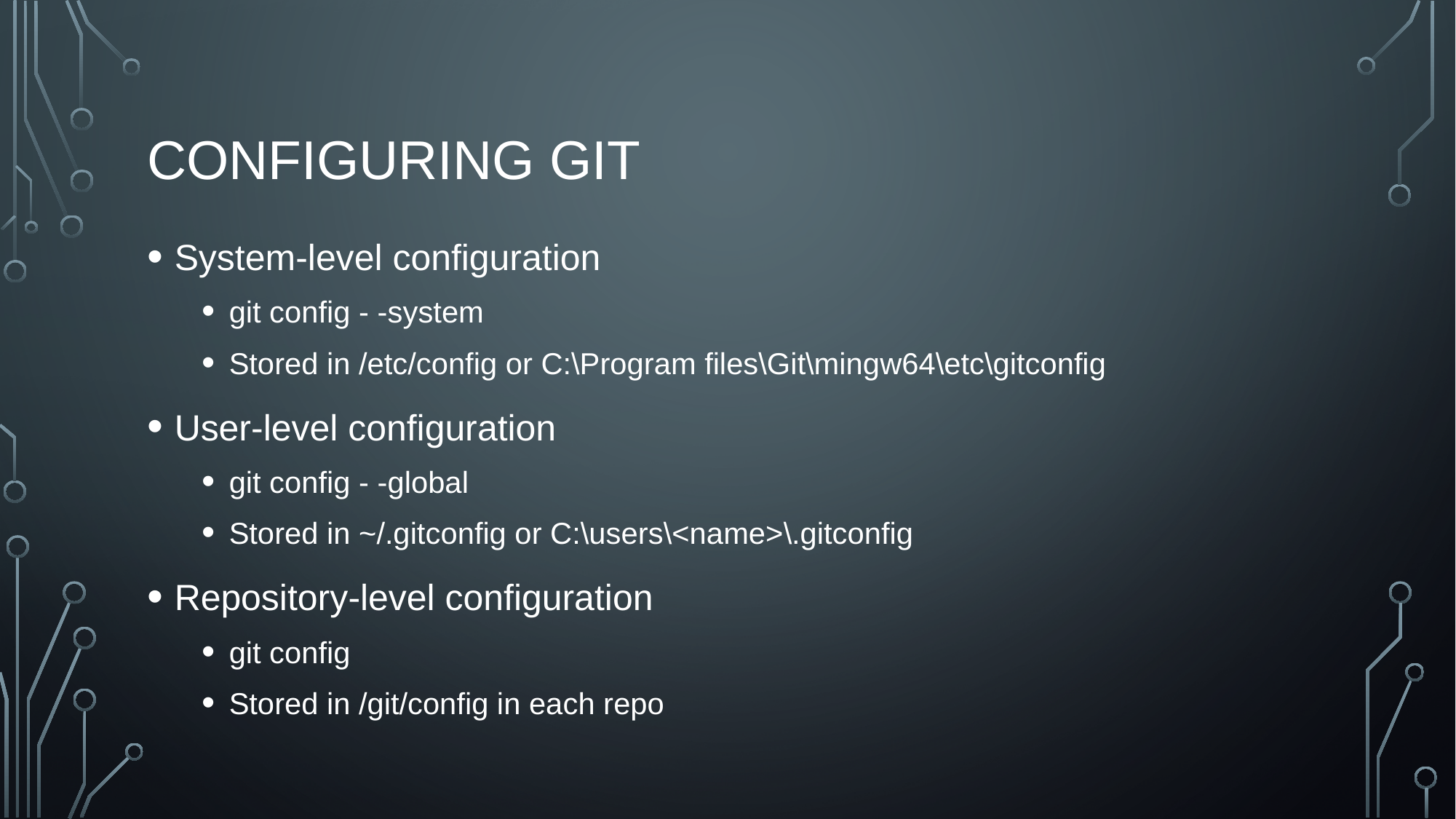

# Configuring Git
System-level configuration
git config - -system
Stored in /etc/config or C:\Program files\Git\mingw64\etc\gitconfig
User-level configuration
git config - -global
Stored in ~/.gitconfig or C:\users\<name>\.gitconfig
Repository-level configuration
git config
Stored in /git/config in each repo